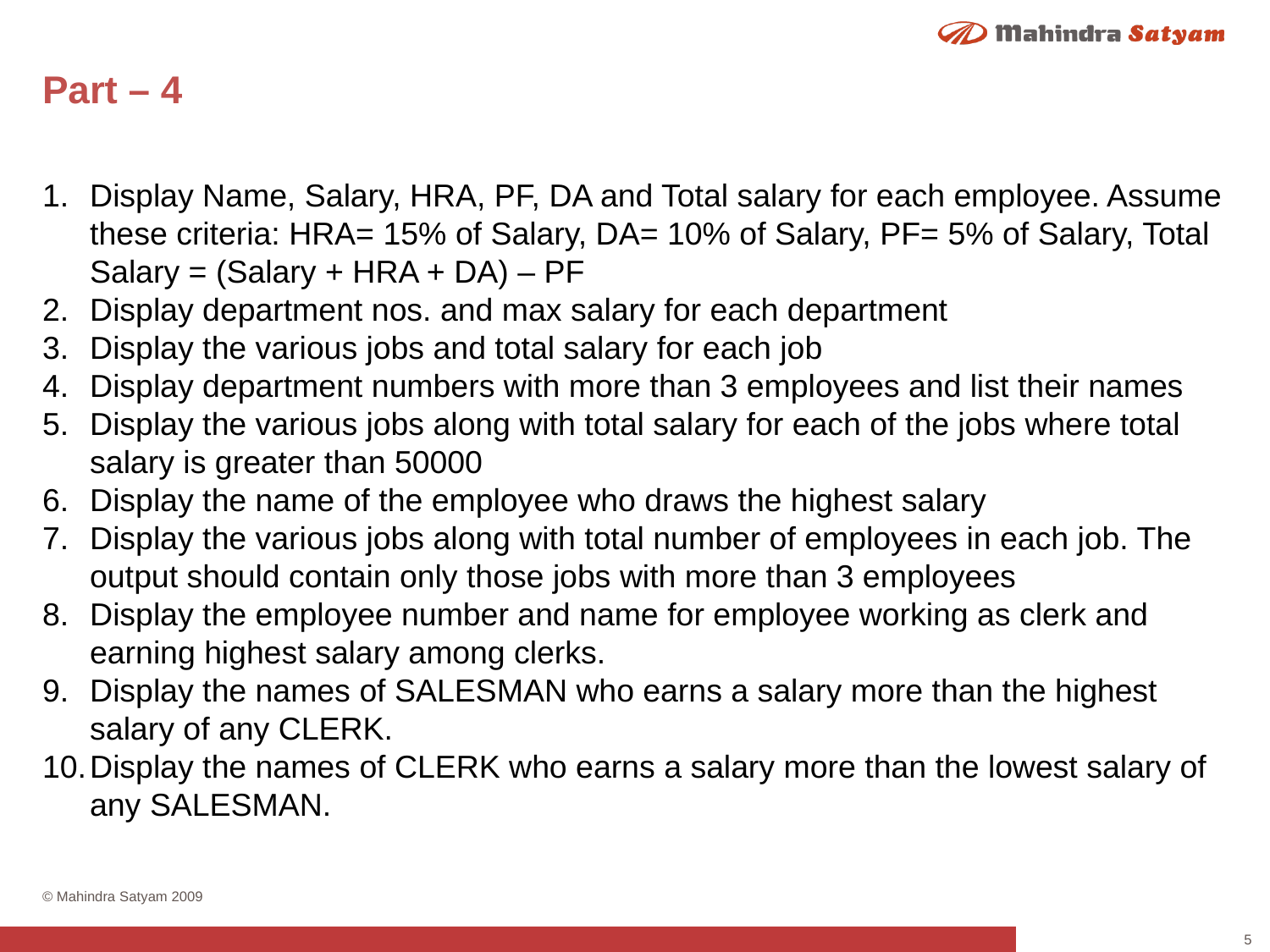

# Part – 4
Display Name, Salary, HRA, PF, DA and Total salary for each employee. Assume these criteria: HRA= 15% of Salary, DA= 10% of Salary, PF= 5% of Salary, Total Salary = (Salary + HRA + DA) – PF
Display department nos. and max salary for each department
Display the various jobs and total salary for each job
Display department numbers with more than 3 employees and list their names
Display the various jobs along with total salary for each of the jobs where total salary is greater than 50000
Display the name of the employee who draws the highest salary
Display the various jobs along with total number of employees in each job. The output should contain only those jobs with more than 3 employees
Display the employee number and name for employee working as clerk and earning highest salary among clerks.
Display the names of SALESMAN who earns a salary more than the highest salary of any CLERK.
Display the names of CLERK who earns a salary more than the lowest salary of any SALESMAN.